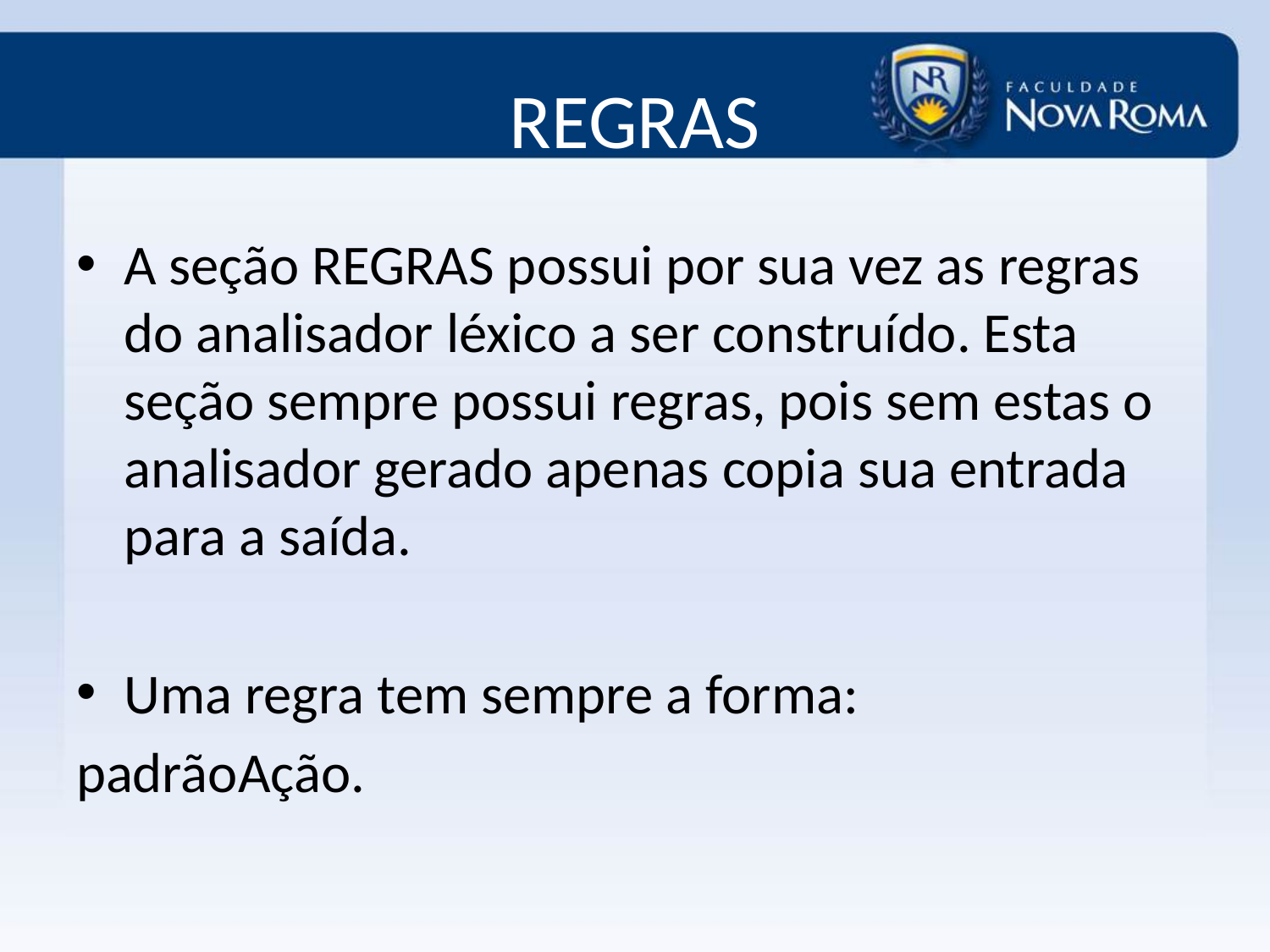

# REGRAS
A seção REGRAS possui por sua vez as regras do analisador léxico a ser construído. Esta seção sempre possui regras, pois sem estas o analisador gerado apenas copia sua entrada para a saída.

Uma regra tem sempre a forma:
padrãoAção.